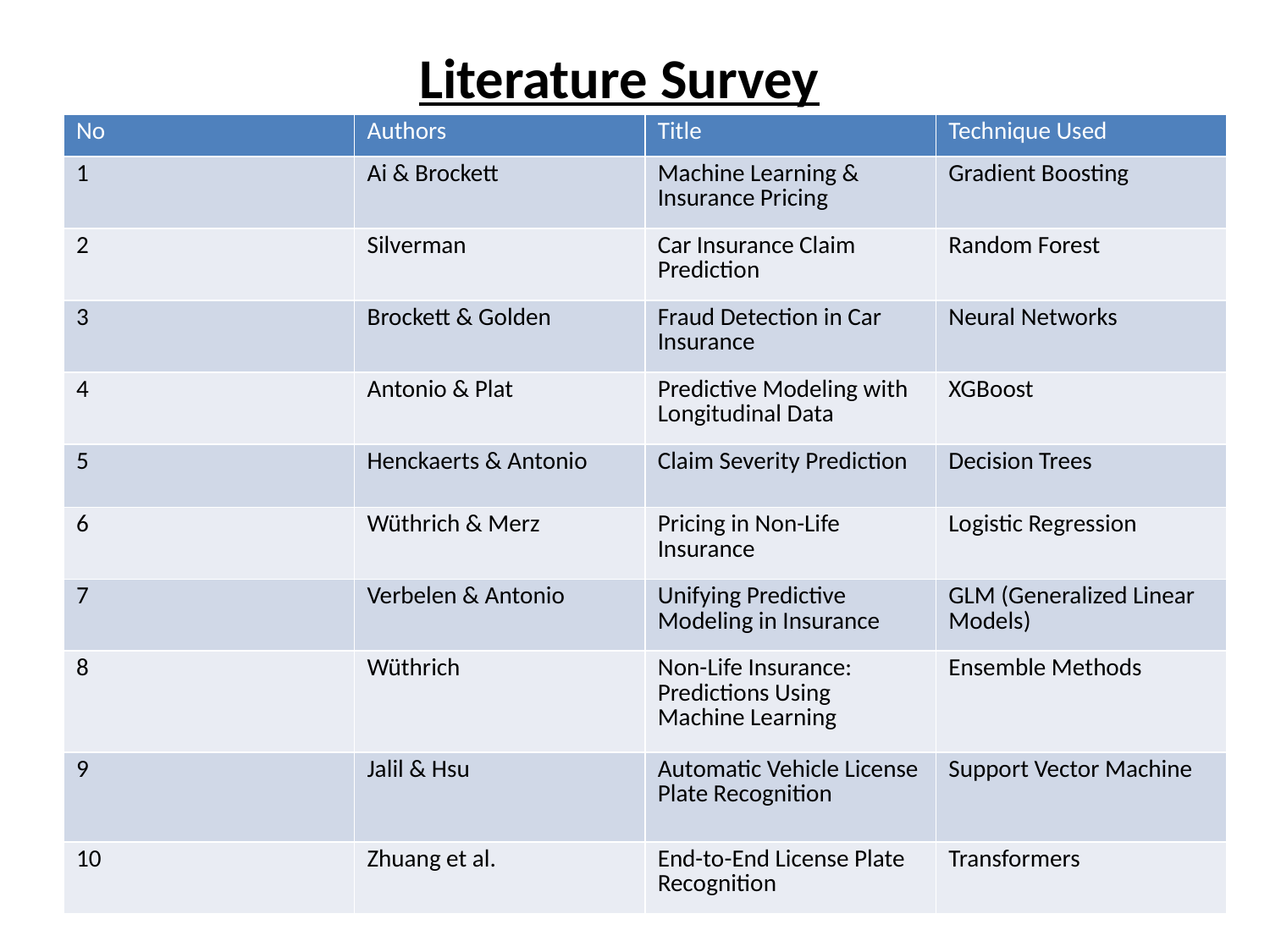

# Literature Survey
| No | Authors | Title | Technique Used |
| --- | --- | --- | --- |
| 1 | Ai & Brockett | Machine Learning & Insurance Pricing | Gradient Boosting |
| 2 | Silverman | Car Insurance Claim Prediction | Random Forest |
| 3 | Brockett & Golden | Fraud Detection in Car Insurance | Neural Networks |
| 4 | Antonio & Plat | Predictive Modeling with Longitudinal Data | XGBoost |
| 5 | Henckaerts & Antonio | Claim Severity Prediction | Decision Trees |
| 6 | Wüthrich & Merz | Pricing in Non-Life Insurance | Logistic Regression |
| 7 | Verbelen & Antonio | Unifying Predictive Modeling in Insurance | GLM (Generalized Linear Models) |
| 8 | Wüthrich | Non-Life Insurance: Predictions Using Machine Learning | Ensemble Methods |
| 9 | Jalil & Hsu | Automatic Vehicle License Plate Recognition | Support Vector Machine |
| 10 | Zhuang et al. | End-to-End License Plate Recognition | Transformers |